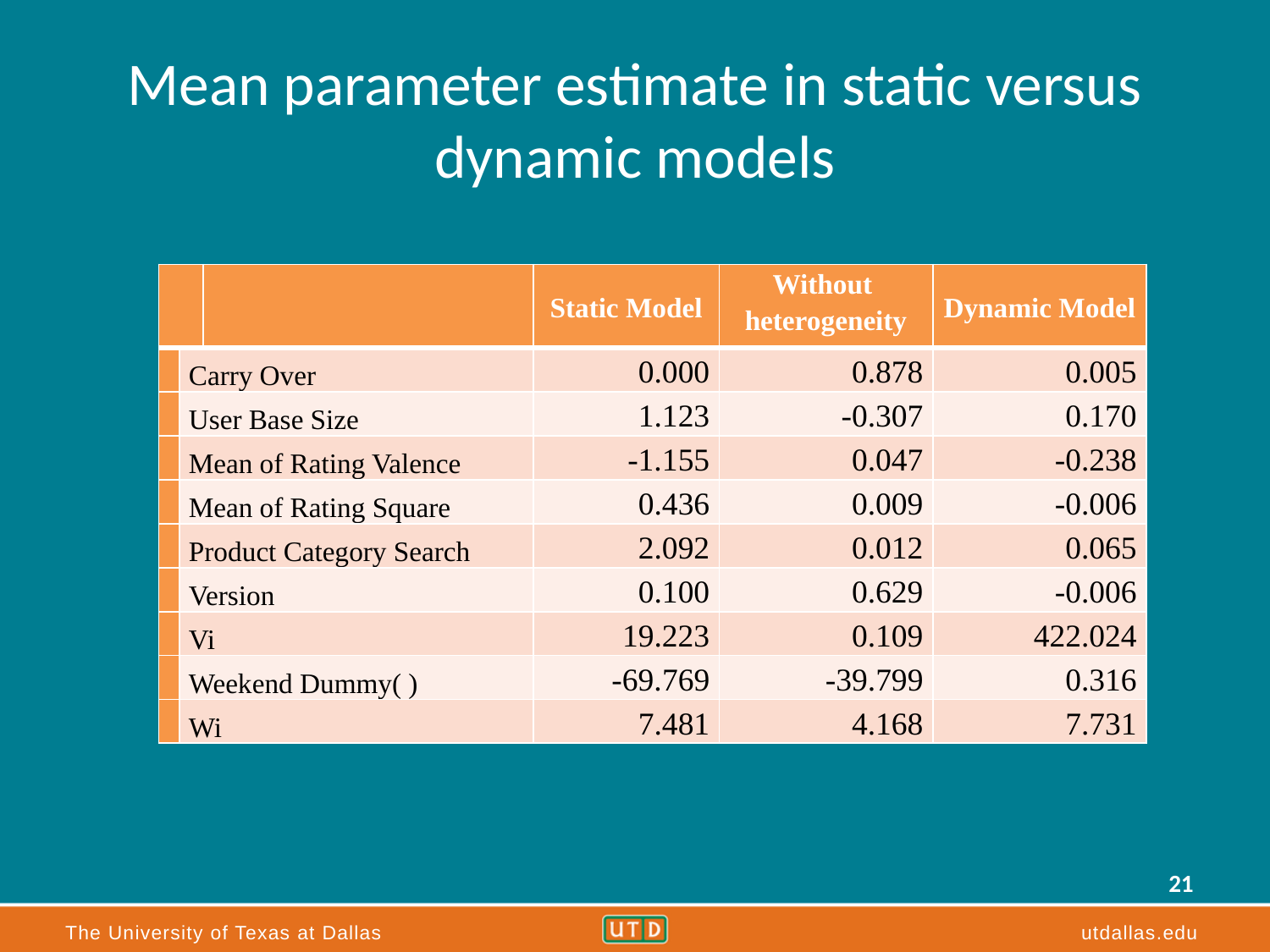

# Mean parameter estimate in static versus dynamic models
|  |  |  | Static Model | Without heterogeneity | Dynamic Model |
| --- | --- | --- | --- | --- | --- |
|  | Carry Over |  | 0.000 | 0.878 | 0.005 |
|  | User Base Size |  | 1.123 | -0.307 | 0.170 |
|  | Mean of Rating Valence |  | -1.155 | 0.047 | -0.238 |
|  | Mean of Rating Square |  | 0.436 | 0.009 | -0.006 |
|  | Product Category Search |  | 2.092 | 0.012 | 0.065 |
|  | Version |  | 0.100 | 0.629 | -0.006 |
|  | Vi |  | 19.223 | 0.109 | 422.024 |
|  | Weekend Dummy( ) |  | -69.769 | -39.799 | 0.316 |
|  | Wi |  | 7.481 | 4.168 | 7.731 |
21